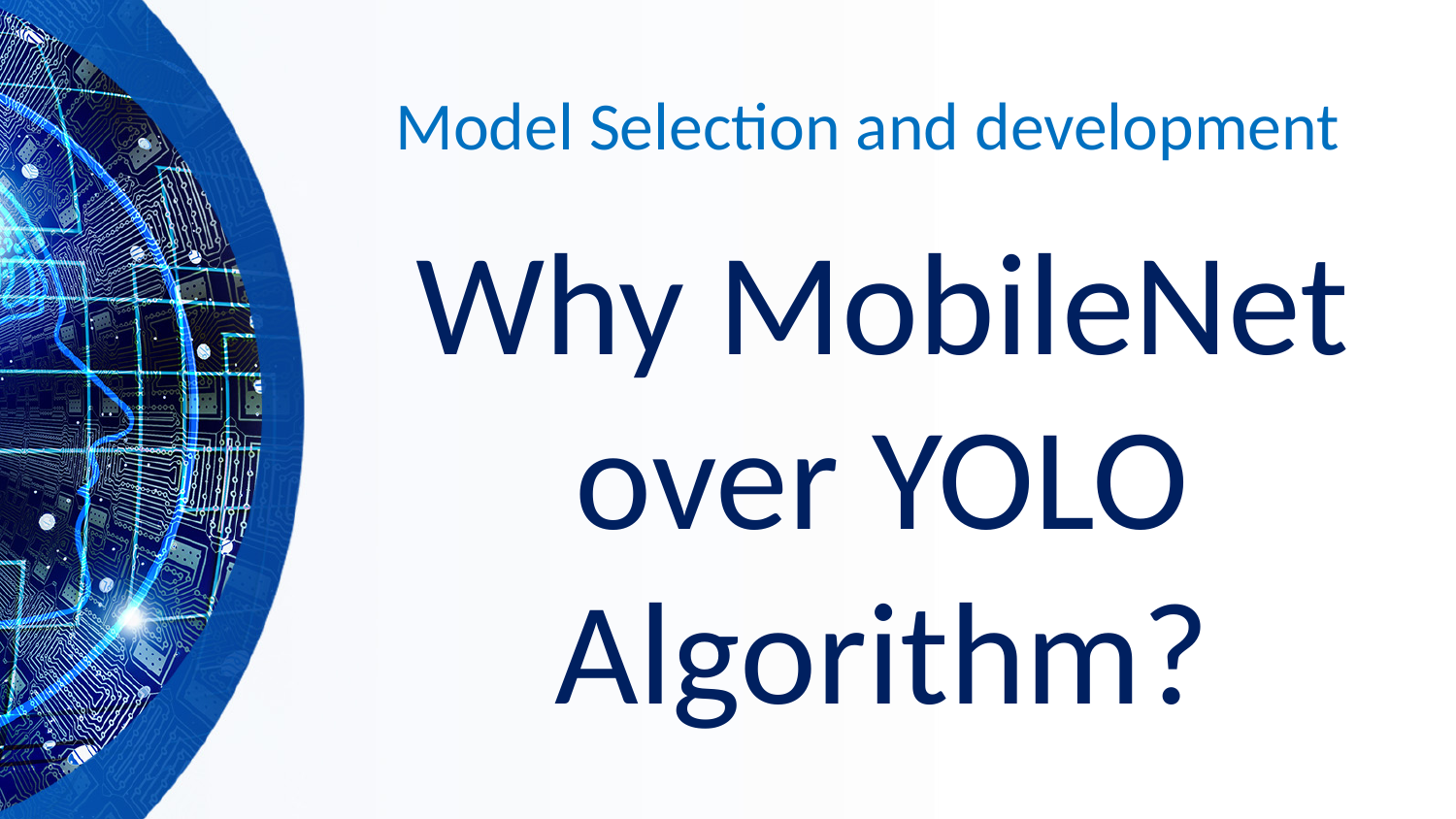

# Model Selection and development
Why MobileNet over YOLO Algorithm?